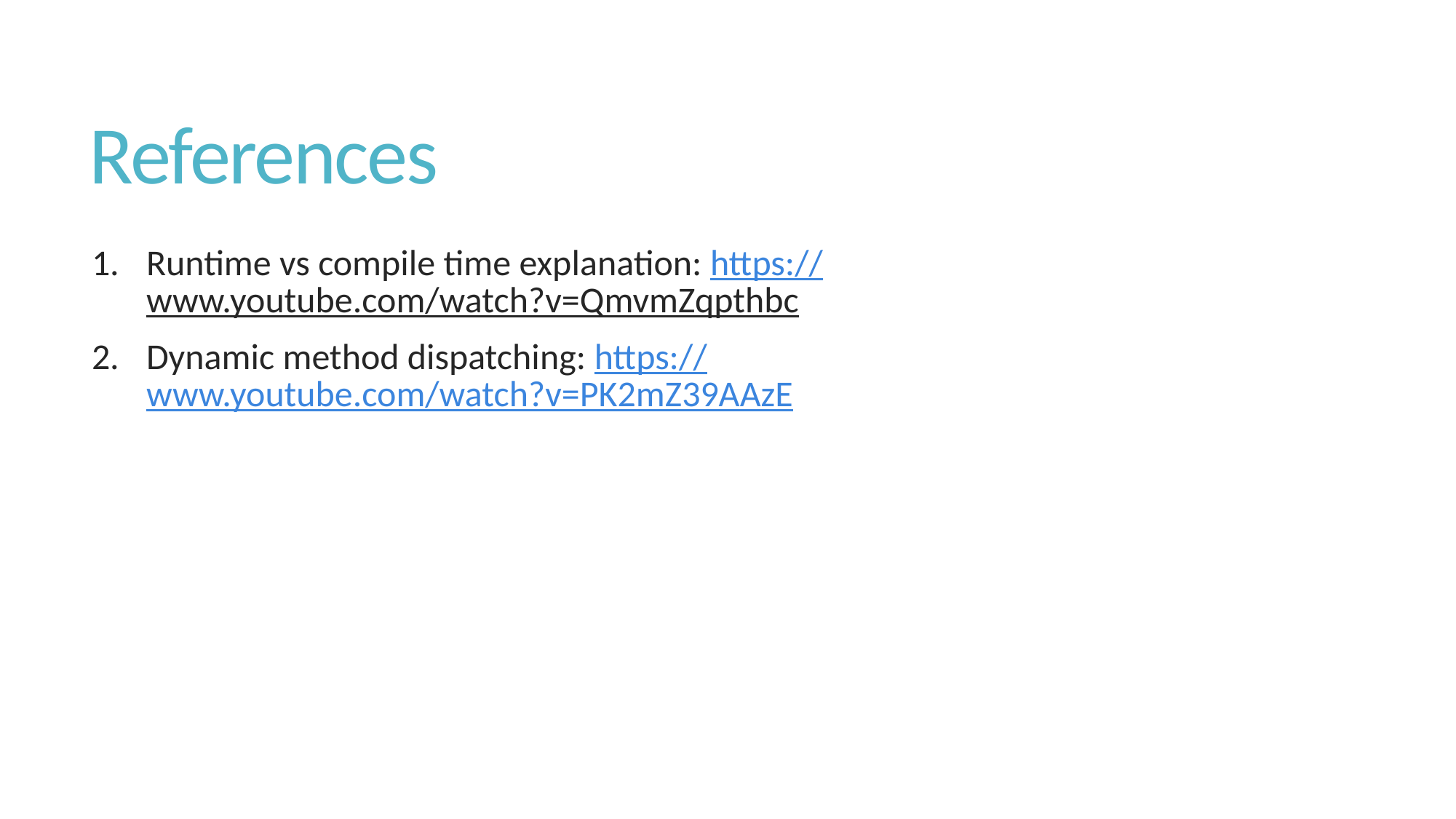

# References
Runtime vs compile time explanation: https://www.youtube.com/watch?v=QmvmZqpthbc
Dynamic method dispatching: https://www.youtube.com/watch?v=PK2mZ39AAzE